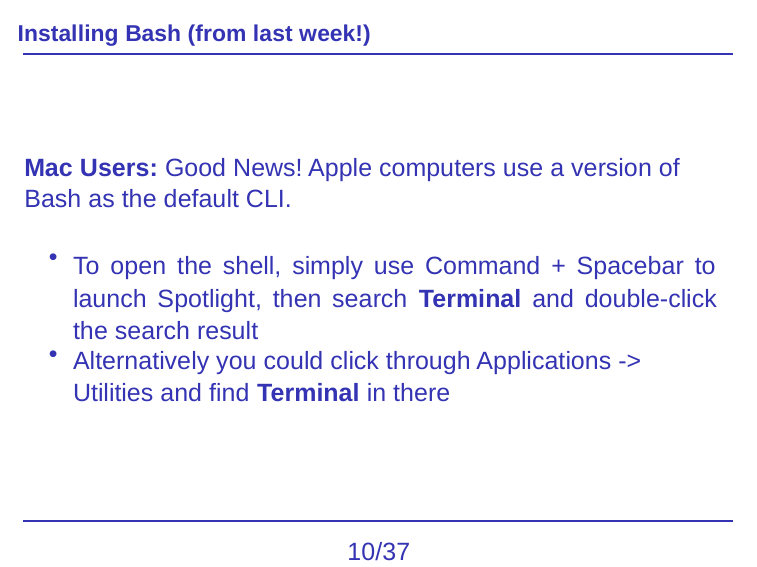

Installing Bash (from last week!)

Mac Users: Good News! Apple computers use a version of Bash as the default CLI.
•
To open the shell, simply use Command + Spacebar to launch Spotlight, then search Terminal and double-click the search result
•
Alternatively you could click through Applications -> Utilities and ﬁnd Terminal in there

10/37